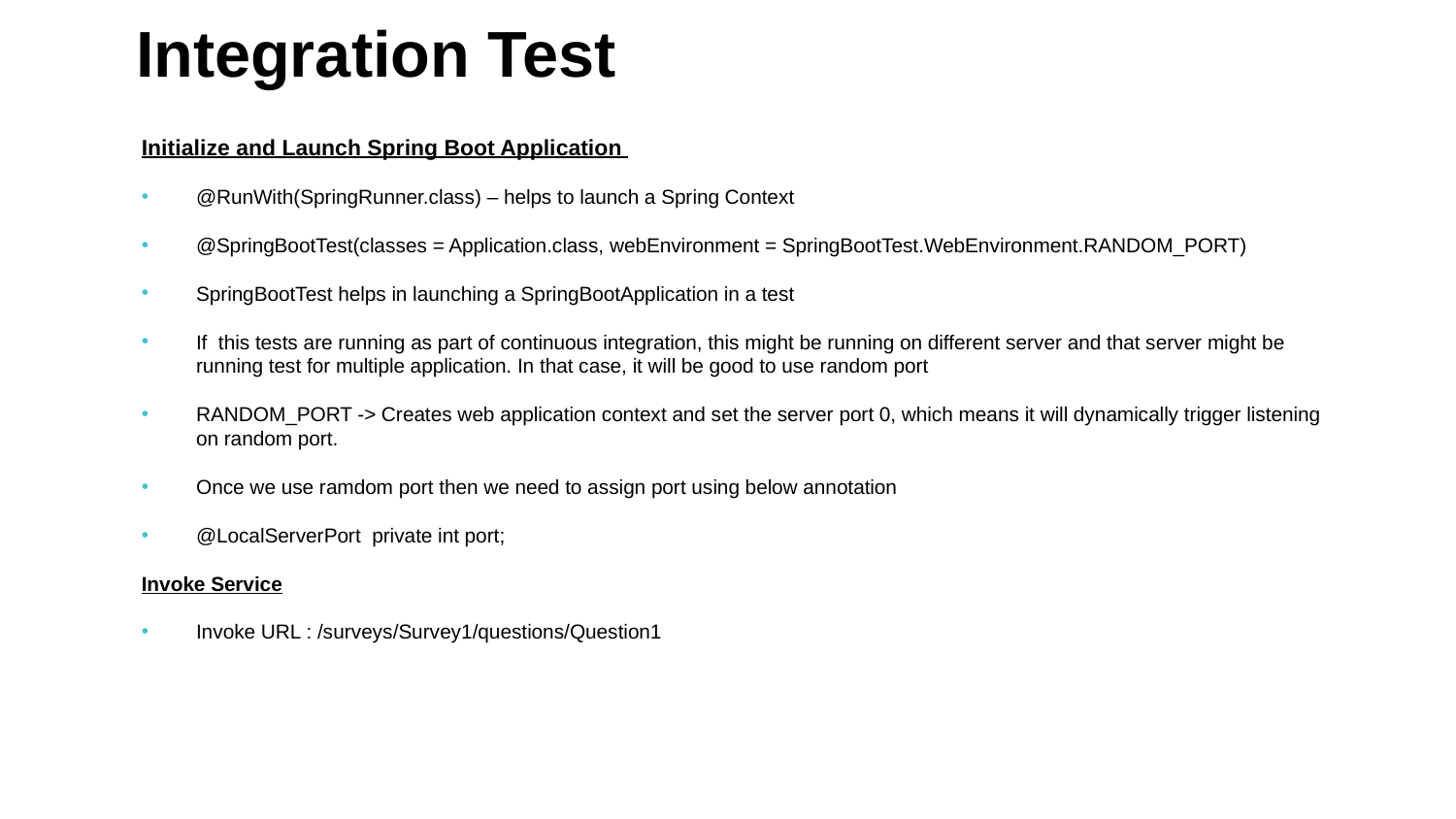

# Integration Test
Initialize and Launch Spring Boot Application
@RunWith(SpringRunner.class) – helps to launch a Spring Context
@SpringBootTest(classes = Application.class, webEnvironment = SpringBootTest.WebEnvironment.RANDOM_PORT)
SpringBootTest helps in launching a SpringBootApplication in a test
If  this tests are running as part of continuous integration, this might be running on different server and that server might be running test for multiple application. In that case, it will be good to use random port
RANDOM_PORT -> Creates web application context and set the server port 0, which means it will dynamically trigger listening on random port.
Once we use ramdom port then we need to assign port using below annotation
@LocalServerPort  private int port;
Invoke Service
Invoke URL : /surveys/Survey1/questions/Question1